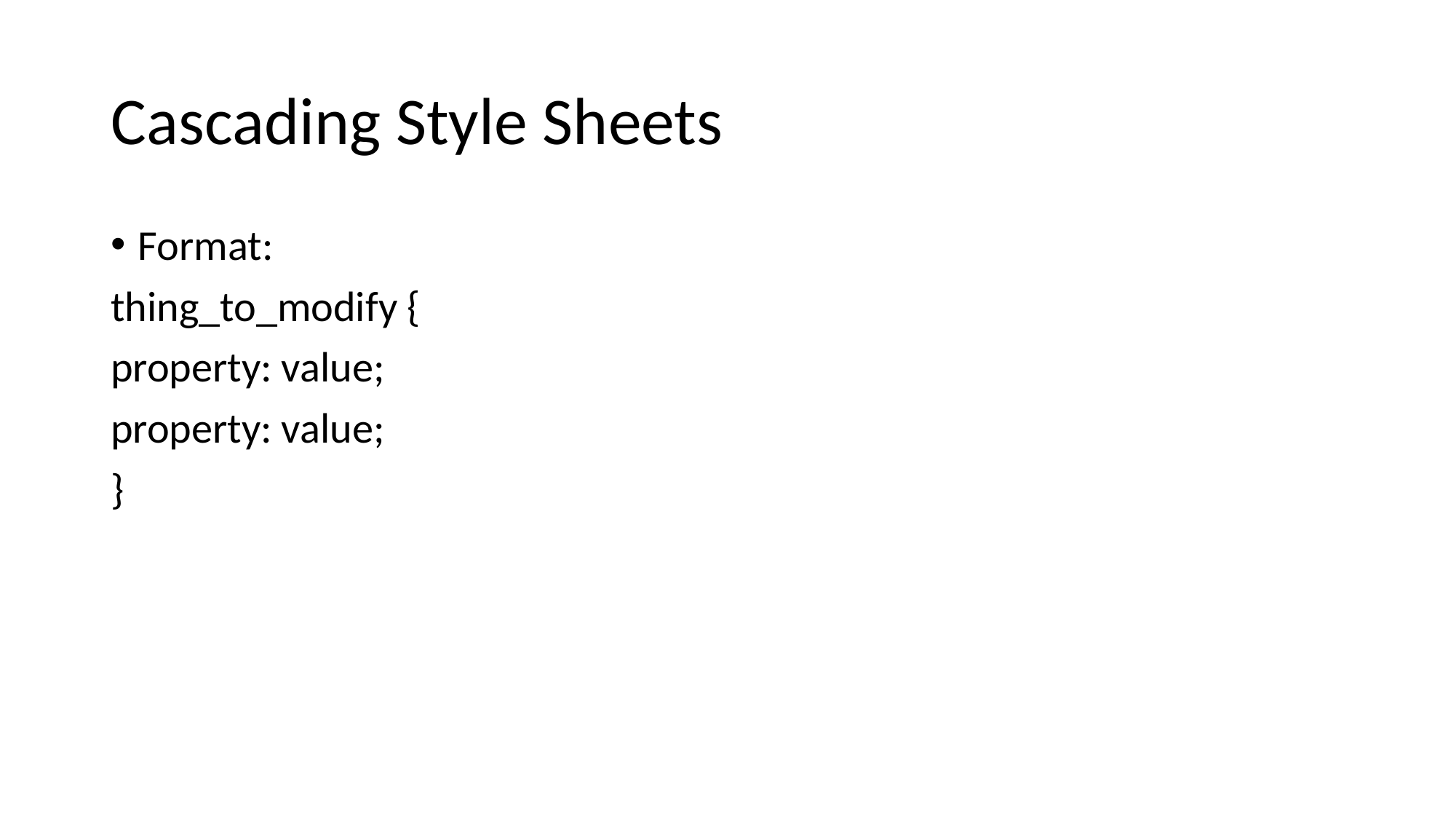

# Cascading Style Sheets
Format:
thing_to_modify {
property: value;
property: value;
}